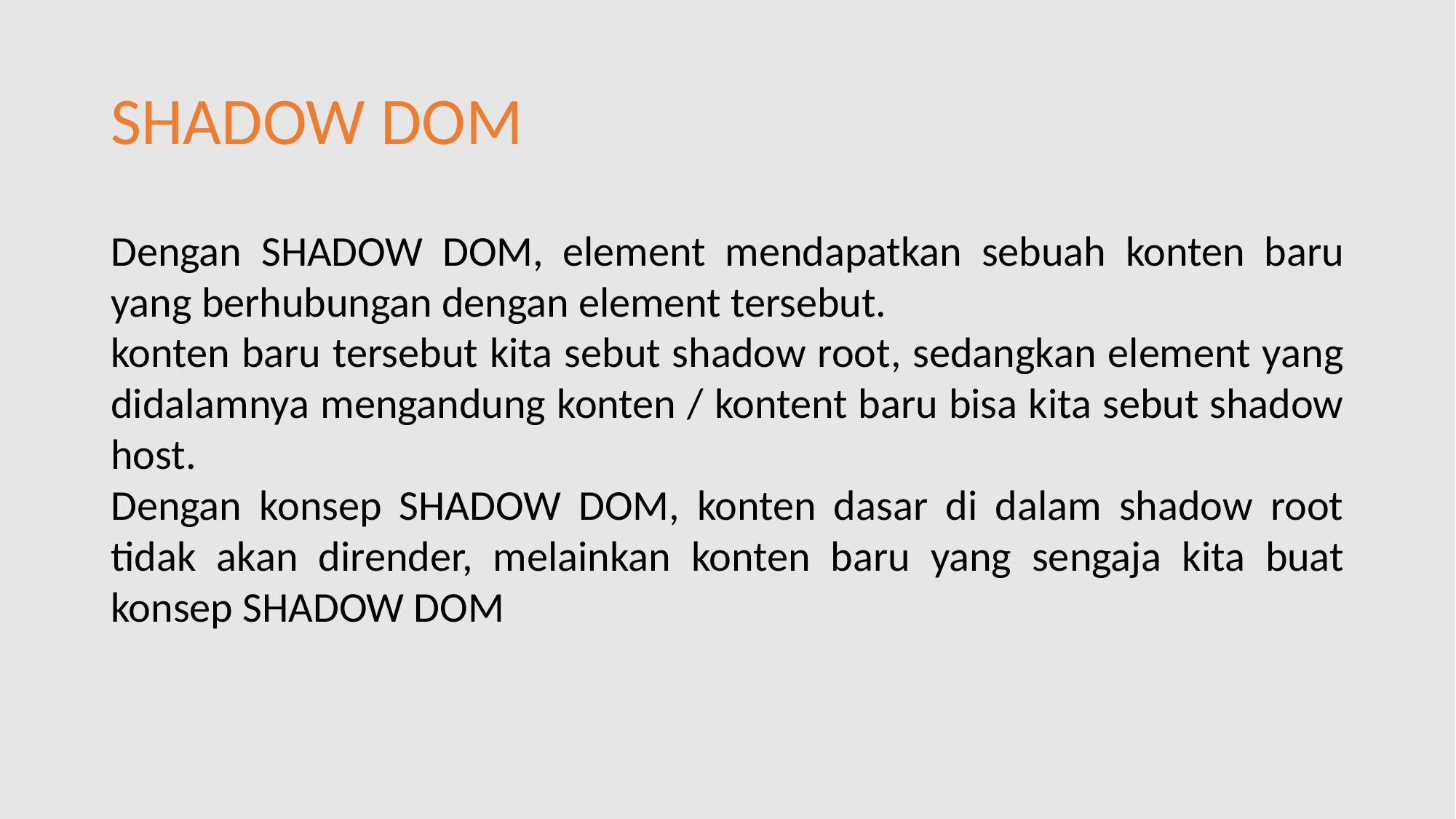

# SHADOW DOM
Dengan SHADOW DOM, element mendapatkan sebuah konten baru yang berhubungan dengan element tersebut.
konten baru tersebut kita sebut shadow root, sedangkan element yang didalamnya mengandung konten / kontent baru bisa kita sebut shadow host.
Dengan konsep SHADOW DOM, konten dasar di dalam shadow root tidak akan dirender, melainkan konten baru yang sengaja kita buat konsep SHADOW DOM